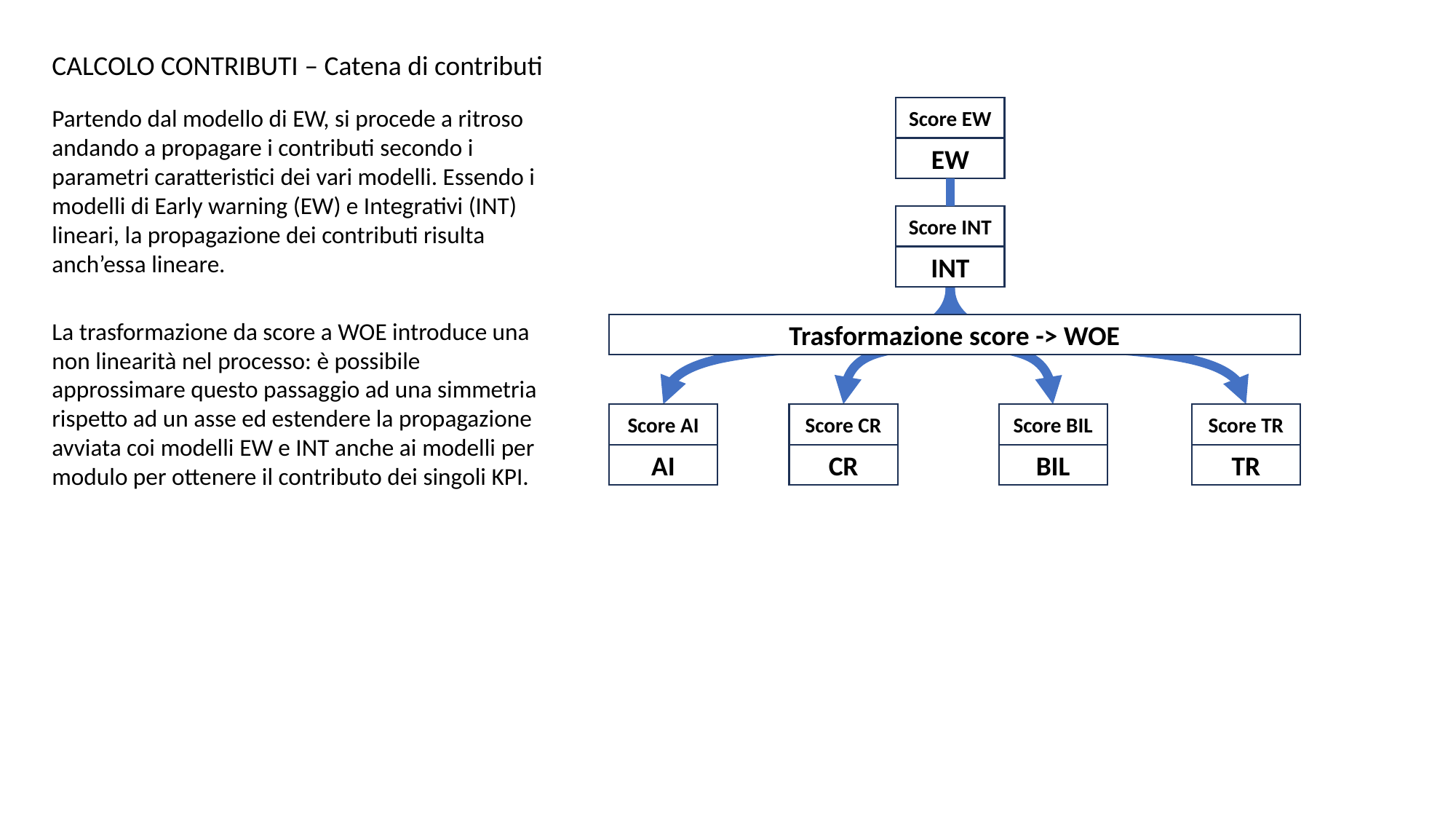

CALCOLO CONTRIBUTI – Catena di contributi
Partendo dal modello di EW, si procede a ritroso andando a propagare i contributi secondo i parametri caratteristici dei vari modelli. Essendo i modelli di Early warning (EW) e Integrativi (INT) lineari, la propagazione dei contributi risulta anch’essa lineare.
Score EW
EW
Score INT
INT
Trasformazione score -> WOE
Score AI
AI
Score CR
CR
Score BIL
BIL
Score TR
TR
La trasformazione da score a WOE introduce una non linearità nel processo: è possibile approssimare questo passaggio ad una simmetria rispetto ad un asse ed estendere la propagazione avviata coi modelli EW e INT anche ai modelli per modulo per ottenere il contributo dei singoli KPI.